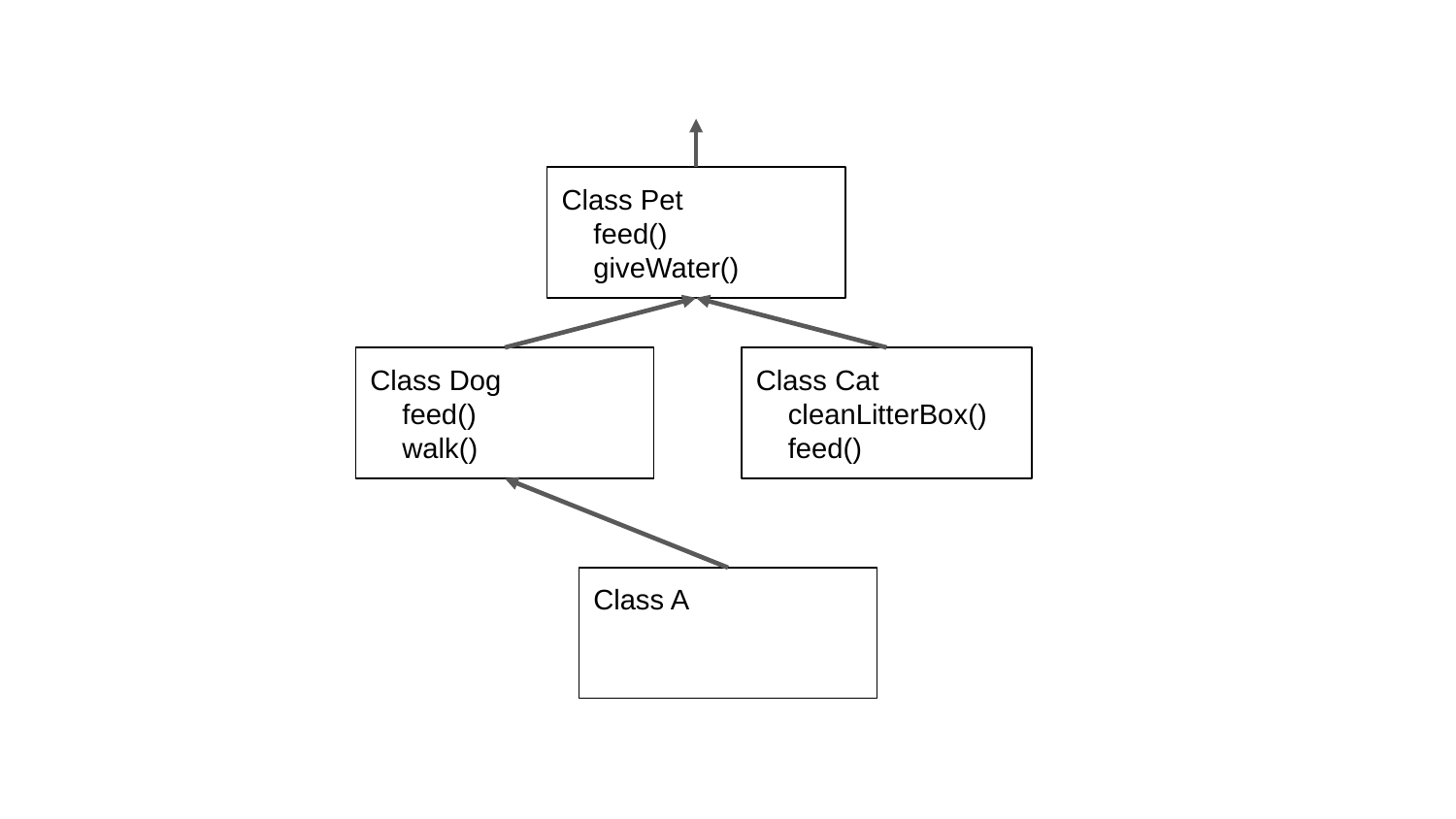

Class Pet
    feed()
    giveWater()
Class Dog
    feed()
    walk()
Class Cat
    cleanLitterBox()
    feed()
Class A